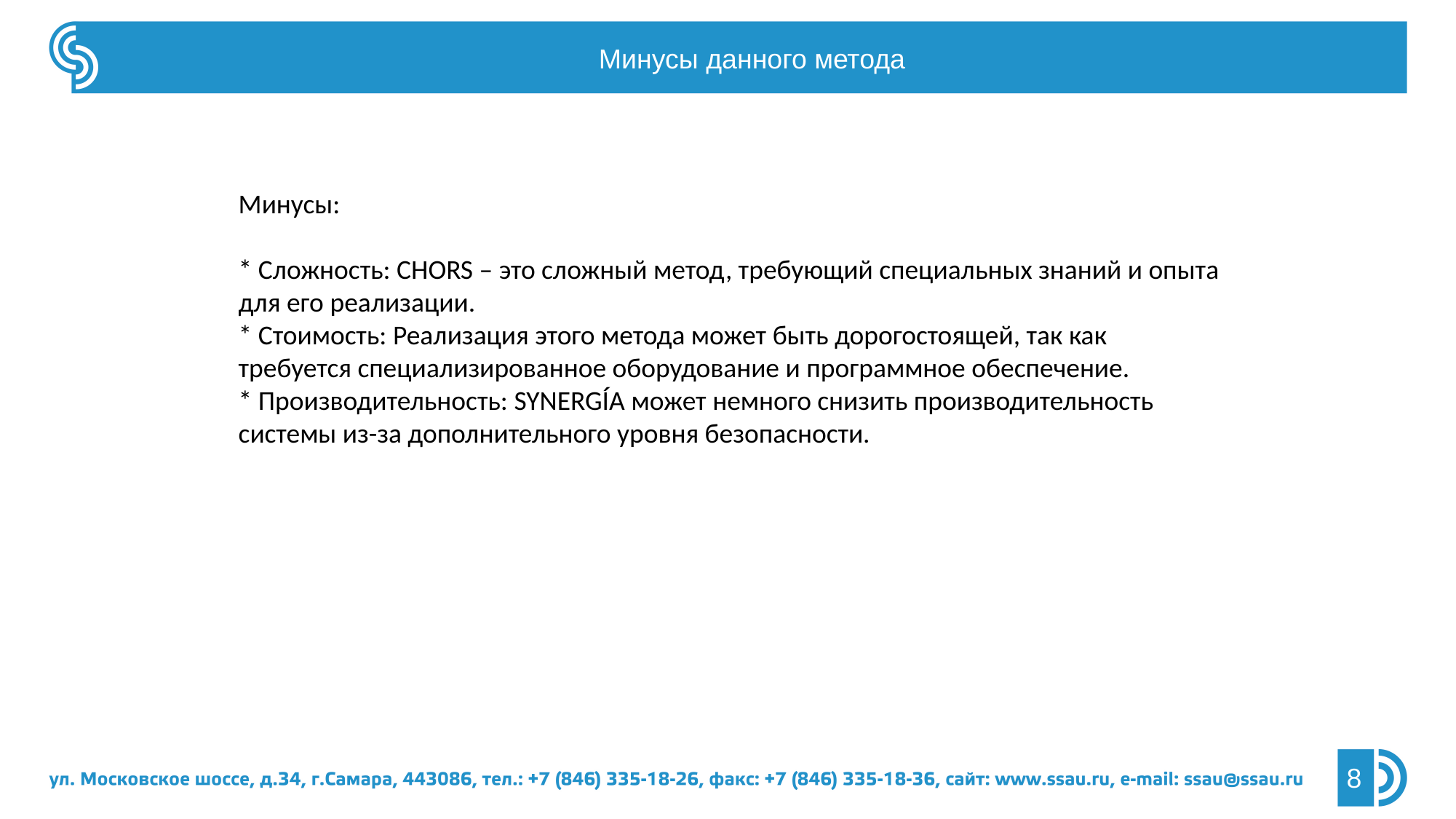

Минусы данного метода
Минусы:

* Сложность: CHORS – это сложный метод, требующий специальных знаний и опыта для его реализации.
* Стоимость: Реализация этого метода может быть дорогостоящей, так как требуется специализированное оборудование и программное обеспечение.
* Производительность: SYNERGÍA может немного снизить производительность системы из-за дополнительного уровня безопасности.
8